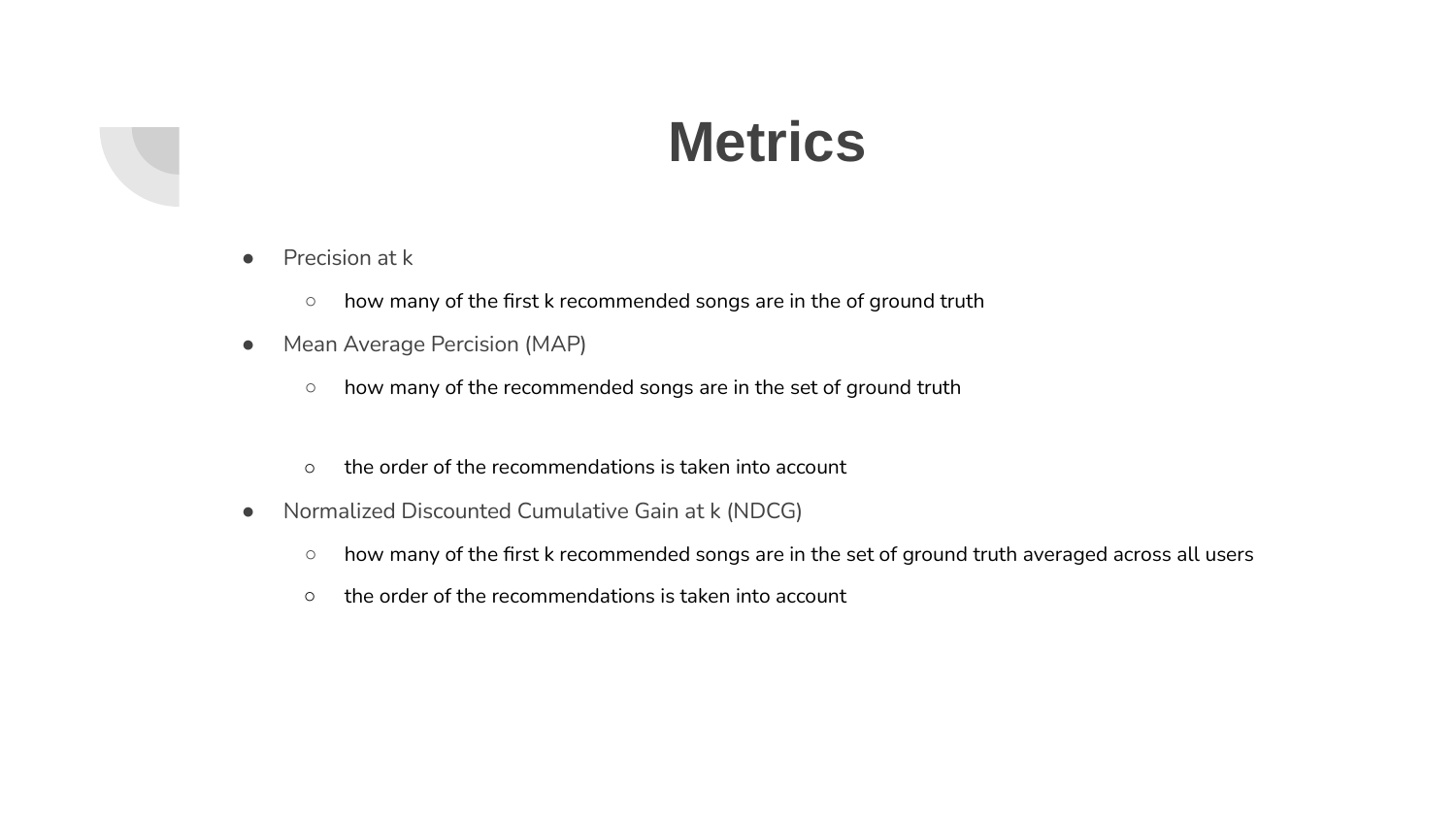

# Metrics
Precision at k
how many of the first k recommended songs are in the of ground truth
Mean Average Percision (MAP)
how many of the recommended songs are in the set of ground truth
the order of the recommendations is taken into account
Normalized Discounted Cumulative Gain at k (NDCG)
how many of the first k recommended songs are in the set of ground truth averaged across all users
the order of the recommendations is taken into account